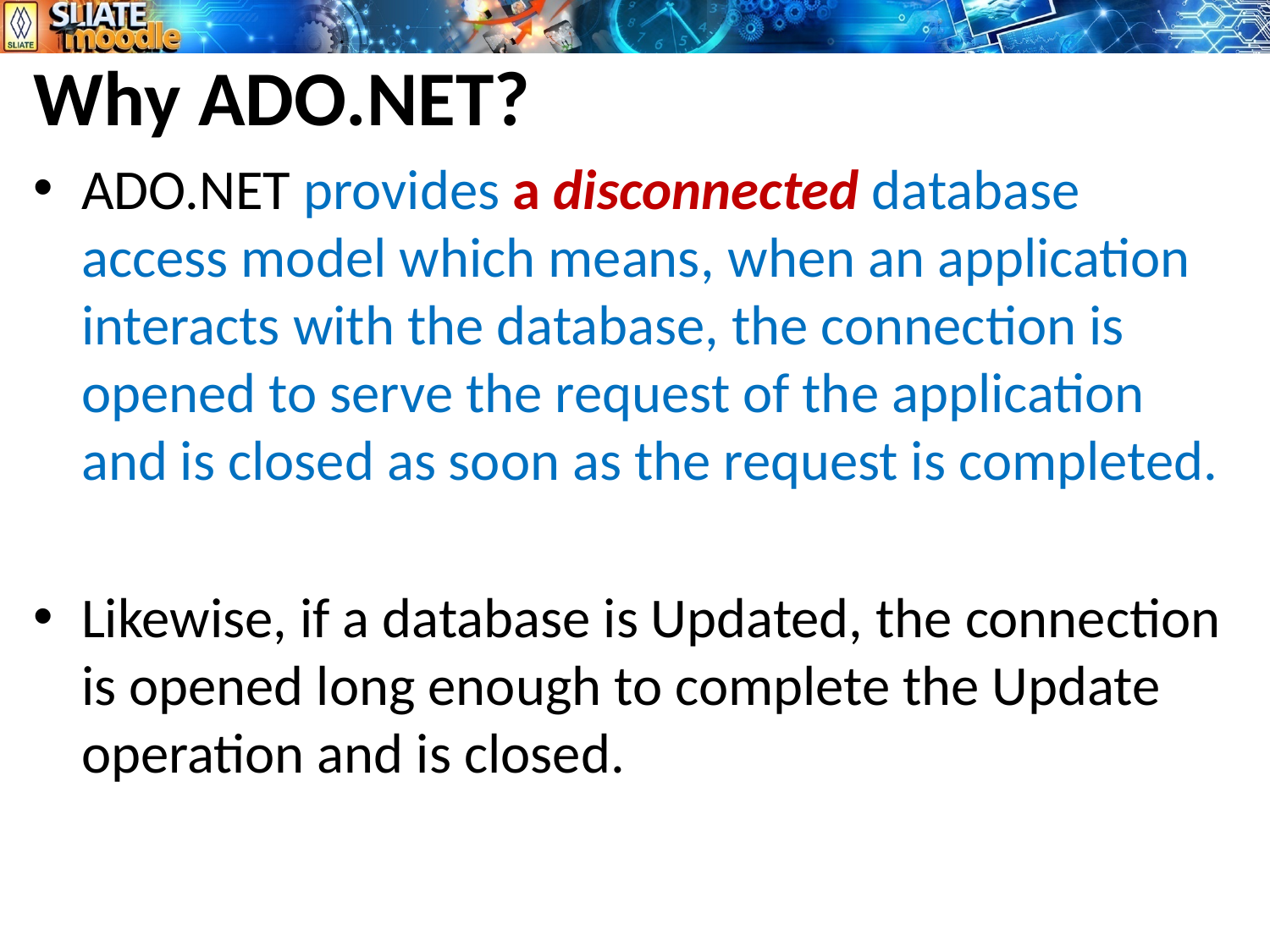

Why ADO.NET?
ADO.NET provides a disconnected database access model which means, when an application interacts with the database, the connection is opened to serve the request of the application and is closed as soon as the request is completed.

Likewise, if a database is Updated, the connection is opened long enough to complete the Update operation and is closed.

4